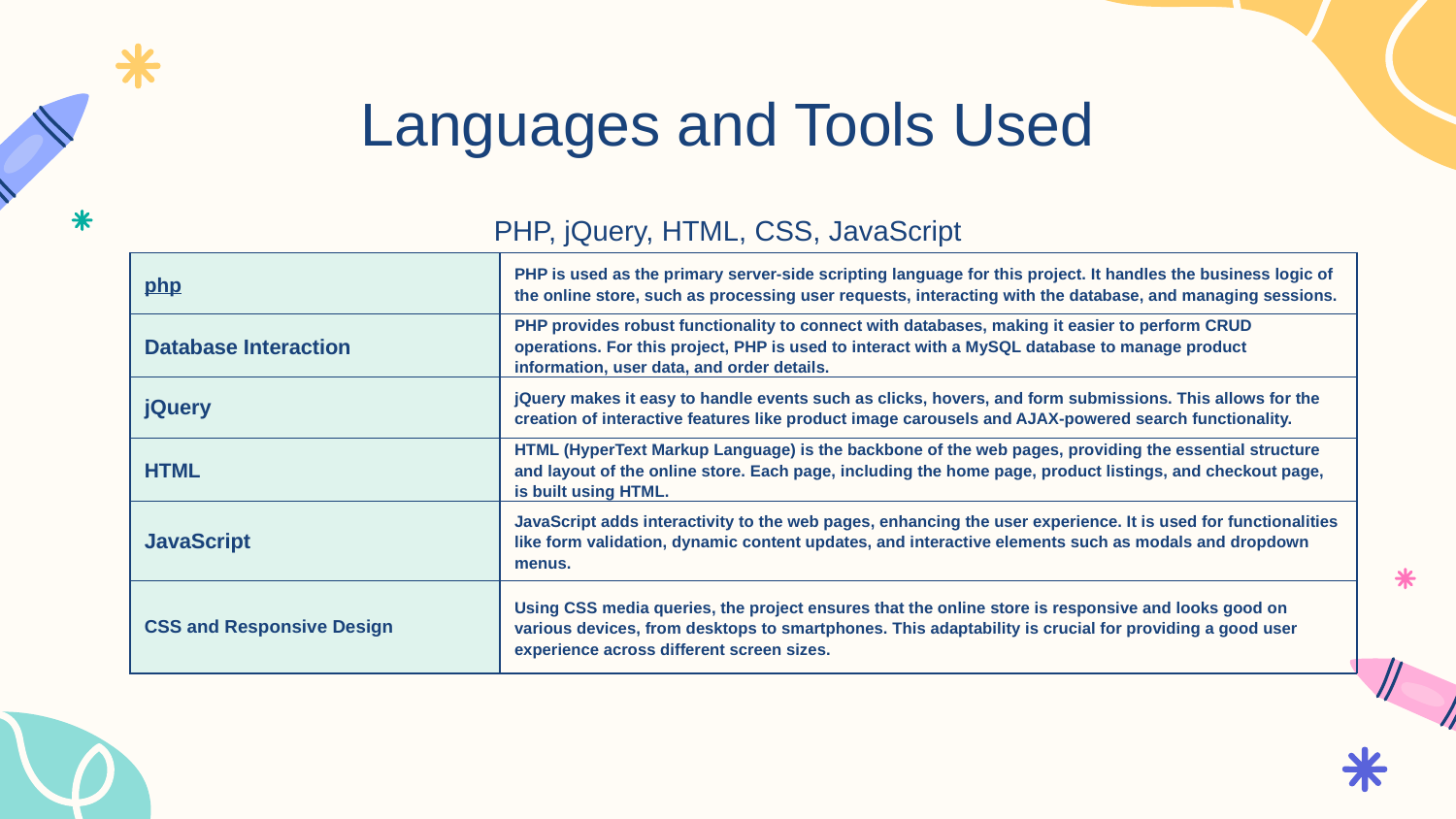

# Languages and Tools Used
PHP, jQuery, HTML, CSS, JavaScript
| php | PHP is used as the primary server-side scripting language for this project. It handles the business logic of the online store, such as processing user requests, interacting with the database, and managing sessions. |
| --- | --- |
| Database Interaction | PHP provides robust functionality to connect with databases, making it easier to perform CRUD operations. For this project, PHP is used to interact with a MySQL database to manage product information, user data, and order details. |
| jQuery | jQuery makes it easy to handle events such as clicks, hovers, and form submissions. This allows for the creation of interactive features like product image carousels and AJAX-powered search functionality. |
| HTML | HTML (HyperText Markup Language) is the backbone of the web pages, providing the essential structure and layout of the online store. Each page, including the home page, product listings, and checkout page, is built using HTML. |
| JavaScript | JavaScript adds interactivity to the web pages, enhancing the user experience. It is used for functionalities like form validation, dynamic content updates, and interactive elements such as modals and dropdown menus. |
| CSS and Responsive Design | Using CSS media queries, the project ensures that the online store is responsive and looks good on various devices, from desktops to smartphones. This adaptability is crucial for providing a good user experience across different screen sizes. |